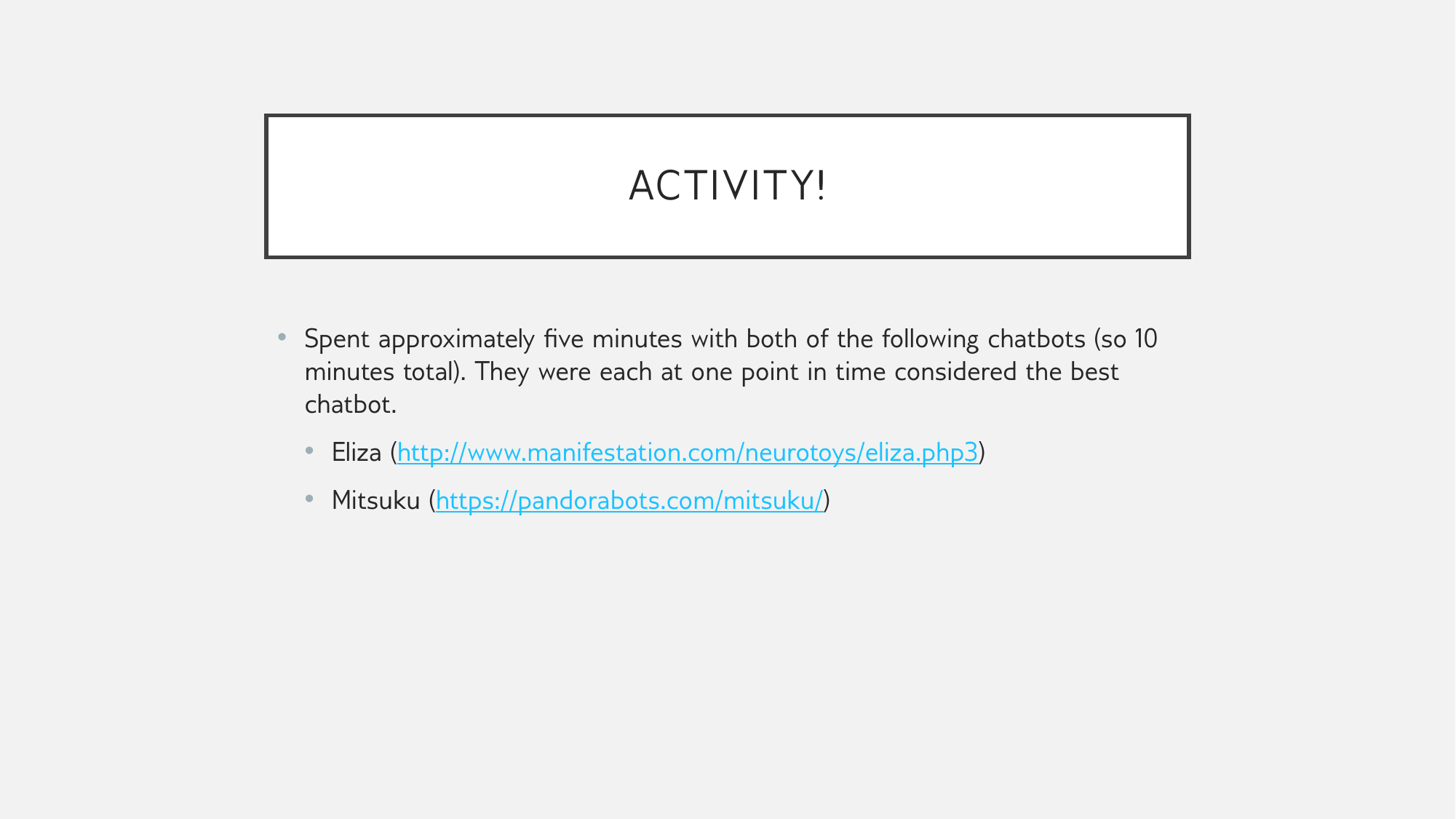

# Activity!
Spent approximately five minutes with both of the following chatbots (so 10 minutes total). They were each at one point in time considered the best chatbot.
Eliza (http://www.manifestation.com/neurotoys/eliza.php3)
Mitsuku (https://pandorabots.com/mitsuku/)